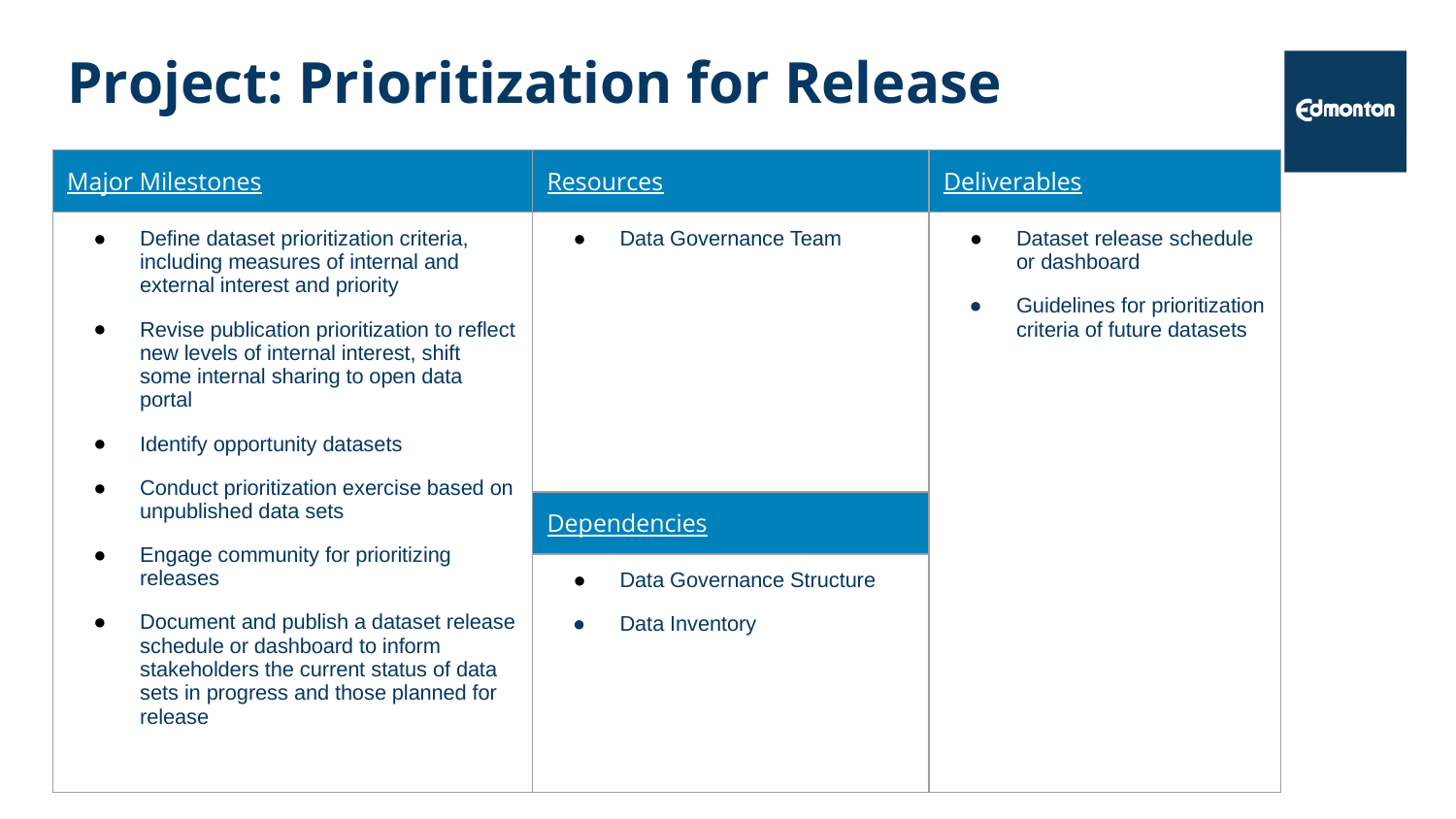

# Project: Prioritization for Release
| Major Milestones | Resources | Deliverables |
| --- | --- | --- |
| Define dataset prioritization criteria, including measures of internal and external interest and priority Revise publication prioritization to reflect new levels of internal interest, shift some internal sharing to open data portal Identify opportunity datasets Conduct prioritization exercise based on unpublished data sets Engage community for prioritizing releases Document and publish a dataset release schedule or dashboard to inform stakeholders the current status of data sets in progress and those planned for release | Data Governance Team | Dataset release schedule or dashboard Guidelines for prioritization criteria of future datasets |
|  | Dependencies |  |
|  | Data Governance Structure Data Inventory |  |